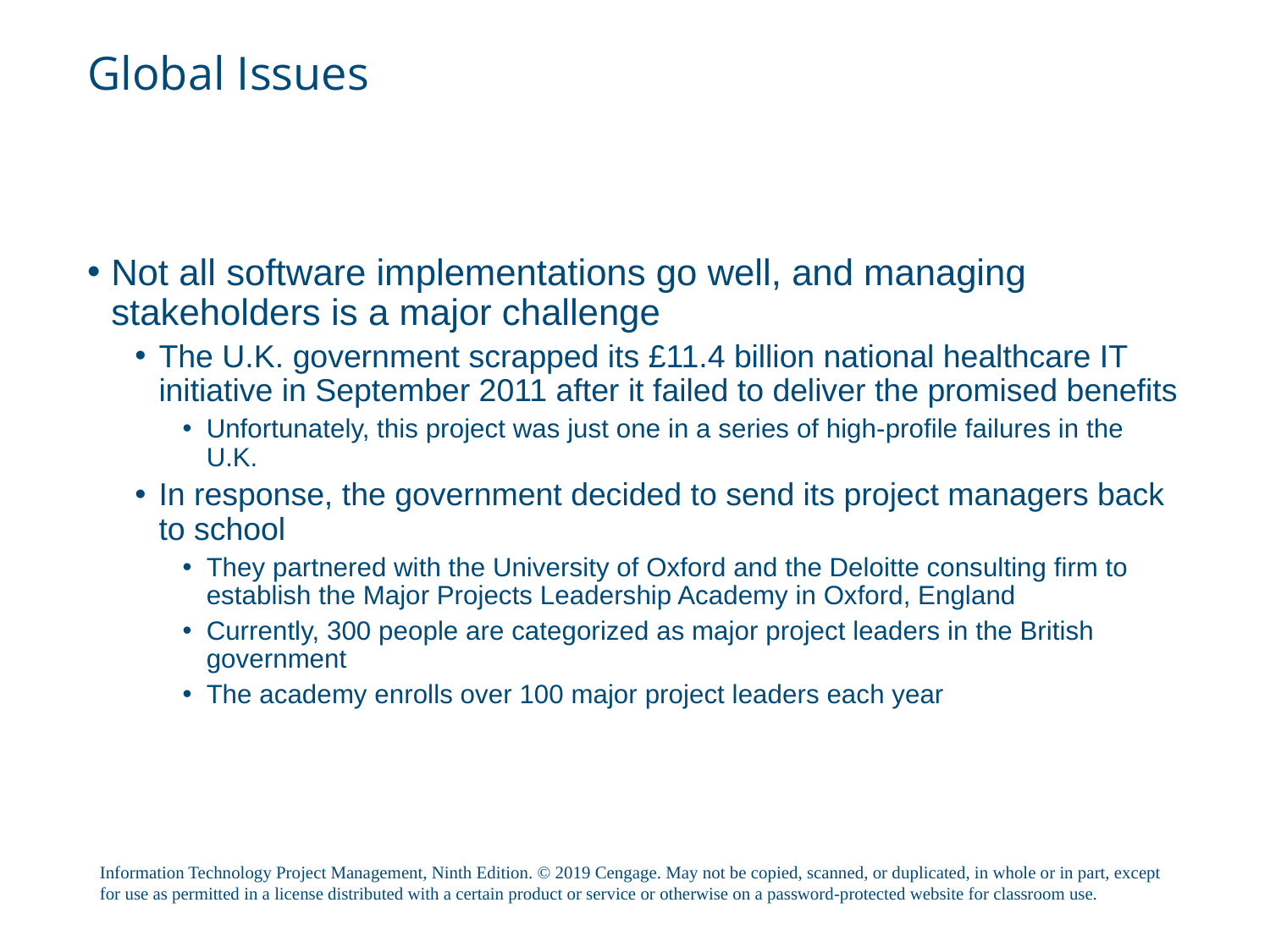

# Global Issues
Not all software implementations go well, and managing stakeholders is a major challenge
The U.K. government scrapped its £11.4 billion national healthcare IT initiative in September 2011 after it failed to deliver the promised benefits
Unfortunately, this project was just one in a series of high-profile failures in the U.K.
In response, the government decided to send its project managers back to school
They partnered with the University of Oxford and the Deloitte consulting firm to establish the Major Projects Leadership Academy in Oxford, England
Currently, 300 people are categorized as major project leaders in the British government
The academy enrolls over 100 major project leaders each year
Information Technology Project Management, Ninth Edition. © 2019 Cengage. May not be copied, scanned, or duplicated, in whole or in part, except for use as permitted in a license distributed with a certain product or service or otherwise on a password-protected website for classroom use.